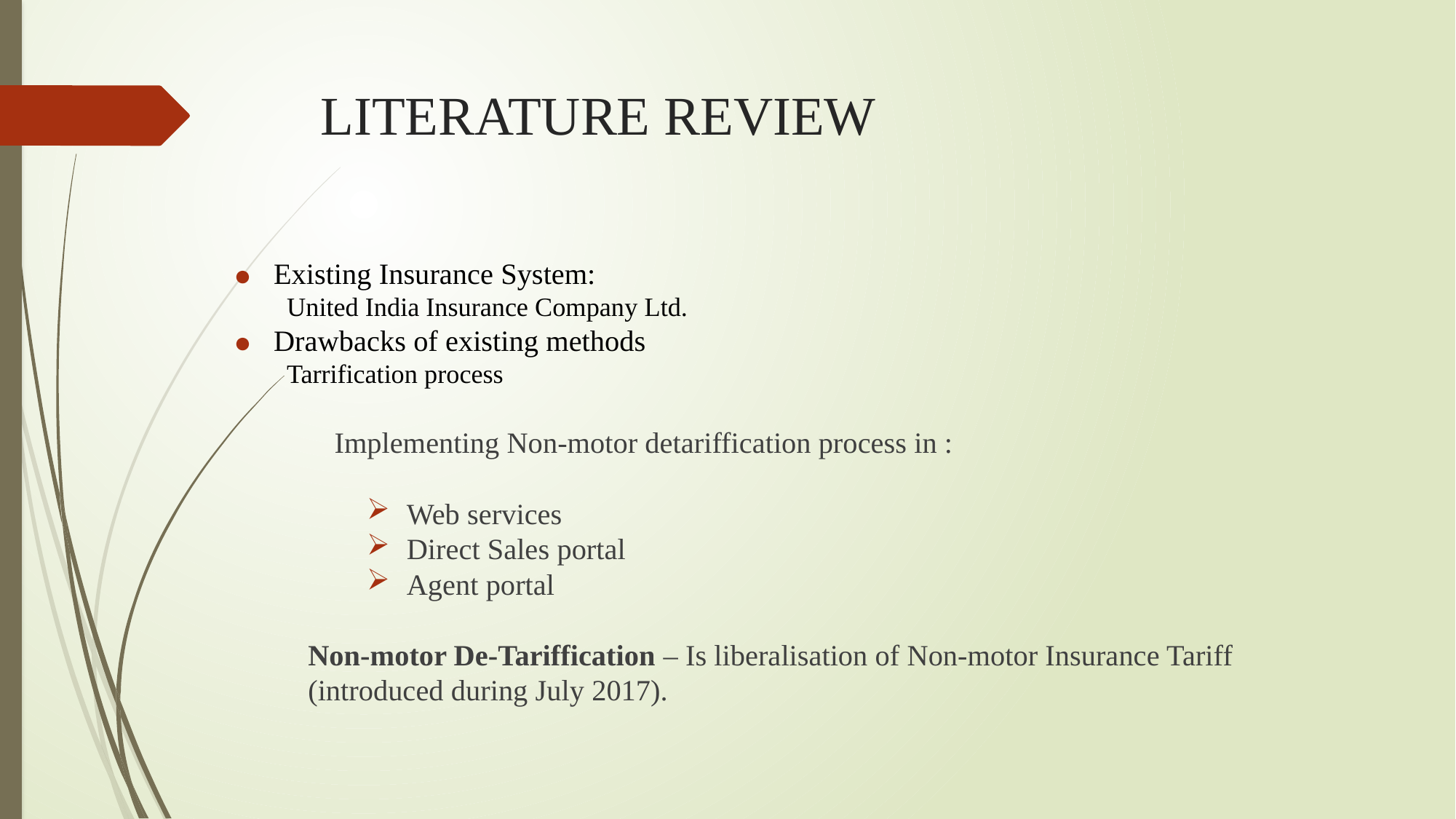

# LITERATURE REVIEW
Existing Insurance System:
	United India Insurance Company Ltd.
Drawbacks of existing methods
	Tarrification process

Implementing Non-motor detariffication process in :

Web services
Direct Sales portal
Agent portal

Non-motor De-Tariffication – Is liberalisation of Non-motor Insurance Tariff (introduced during July 2017).